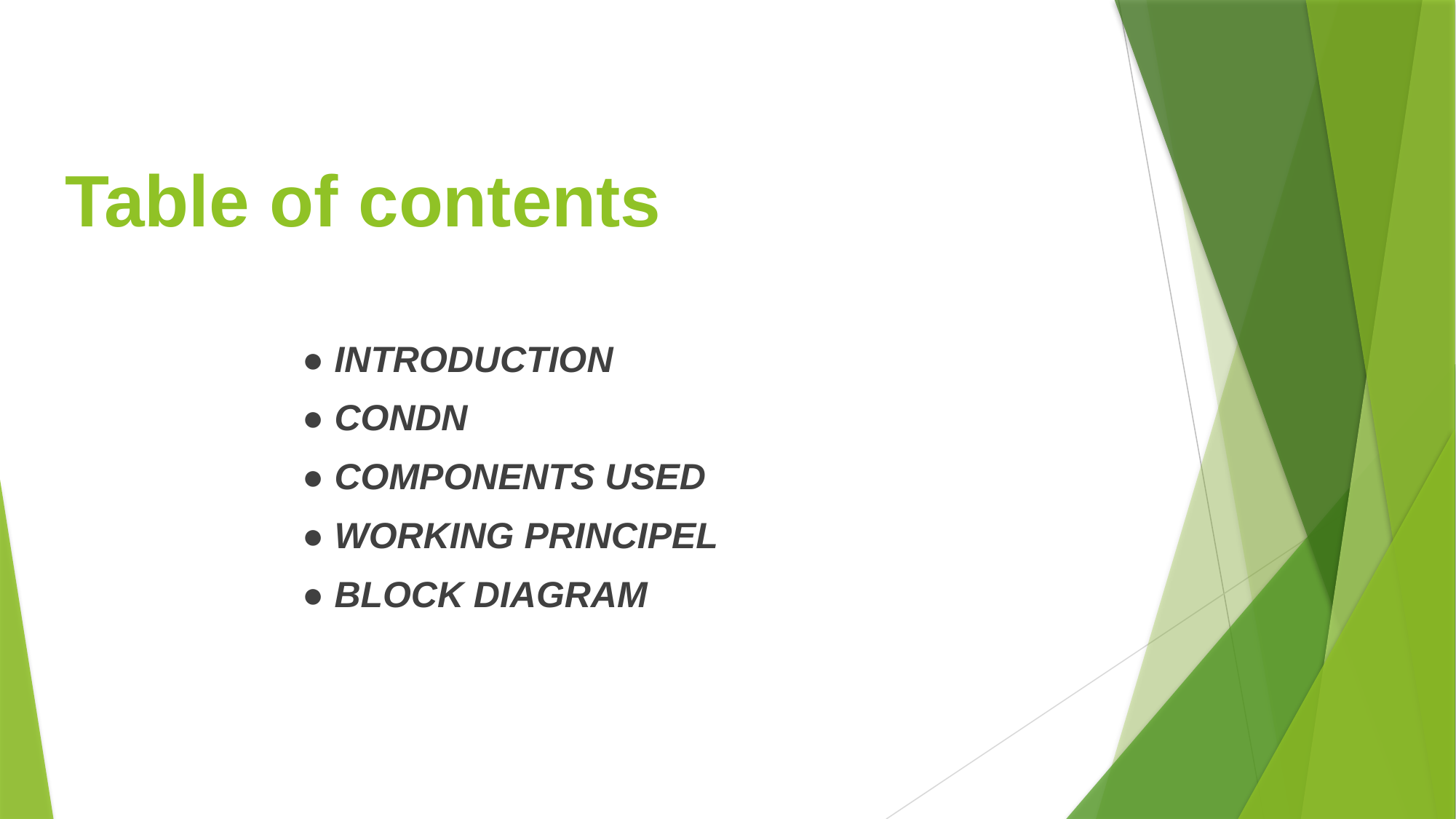

# Table of contents
● INTRODUCTION
● CONDN
● COMPONENTS USED
● WORKING PRINCIPEL
● BLOCK DIAGRAM